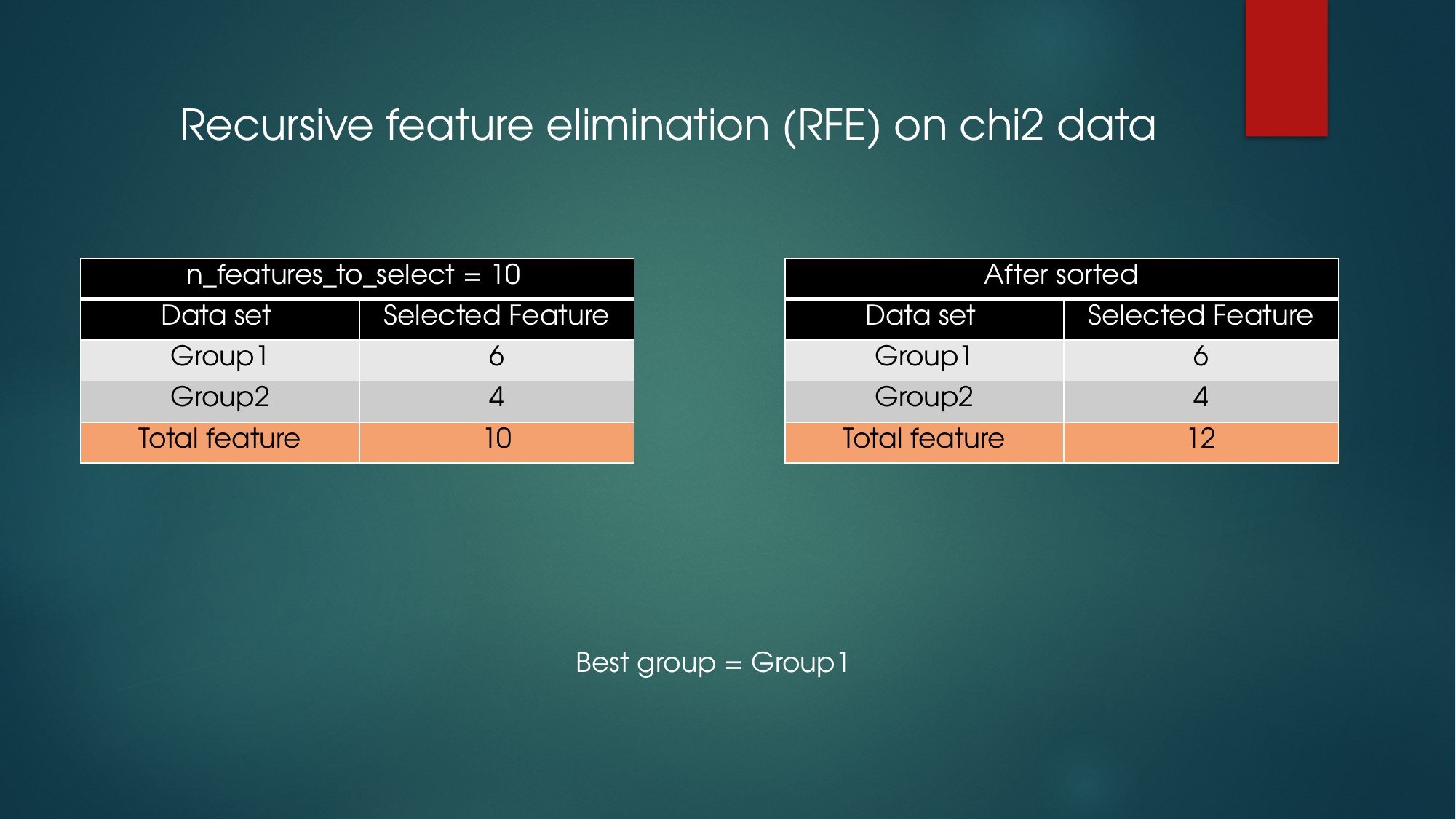

Recursive feature elimination (RFE) on chi2 data
| n\_features\_to\_select = 10 |  |
| --- | --- |
| Data set | Selected Feature |
| Group1 | 6 |
| Group2 | 4 |
| Total feature | 10 |
| After sorted |  |
| --- | --- |
| Data set | Selected Feature |
| Group1 | 6 |
| Group2 | 4 |
| Total feature | 12 |
Best group = Group1